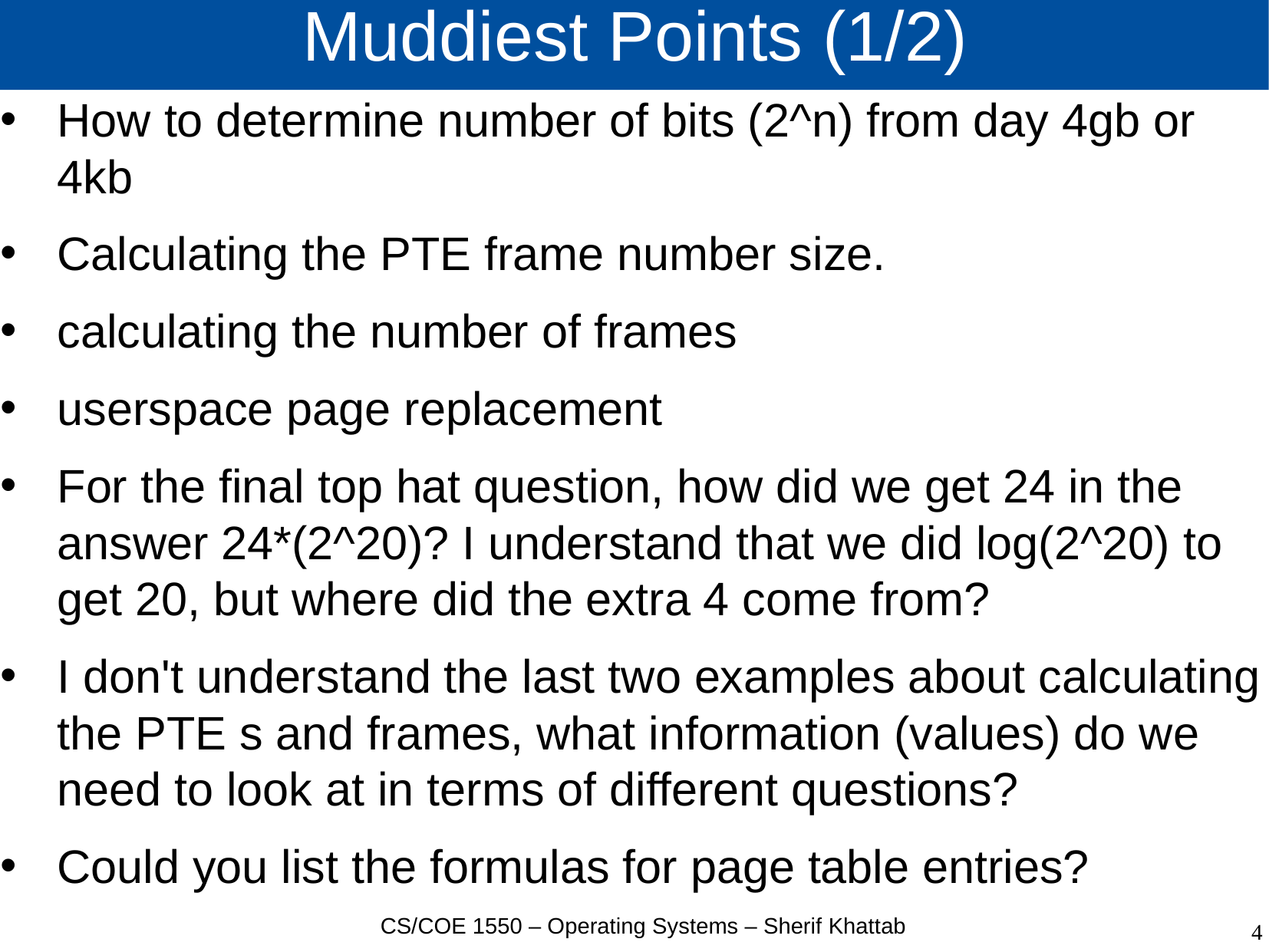

# Muddiest Points (1/2)
How to determine number of bits (2^n) from day 4gb or 4kb
Calculating the PTE frame number size.
calculating the number of frames
userspace page replacement
For the final top hat question, how did we get 24 in the answer 24*(2^20)? I understand that we did log(2^20) to get 20, but where did the extra 4 come from?
I don't understand the last two examples about calculating the PTE s and frames, what information (values) do we need to look at in terms of different questions?
Could you list the formulas for page table entries?
CS/COE 1550 – Operating Systems – Sherif Khattab
4